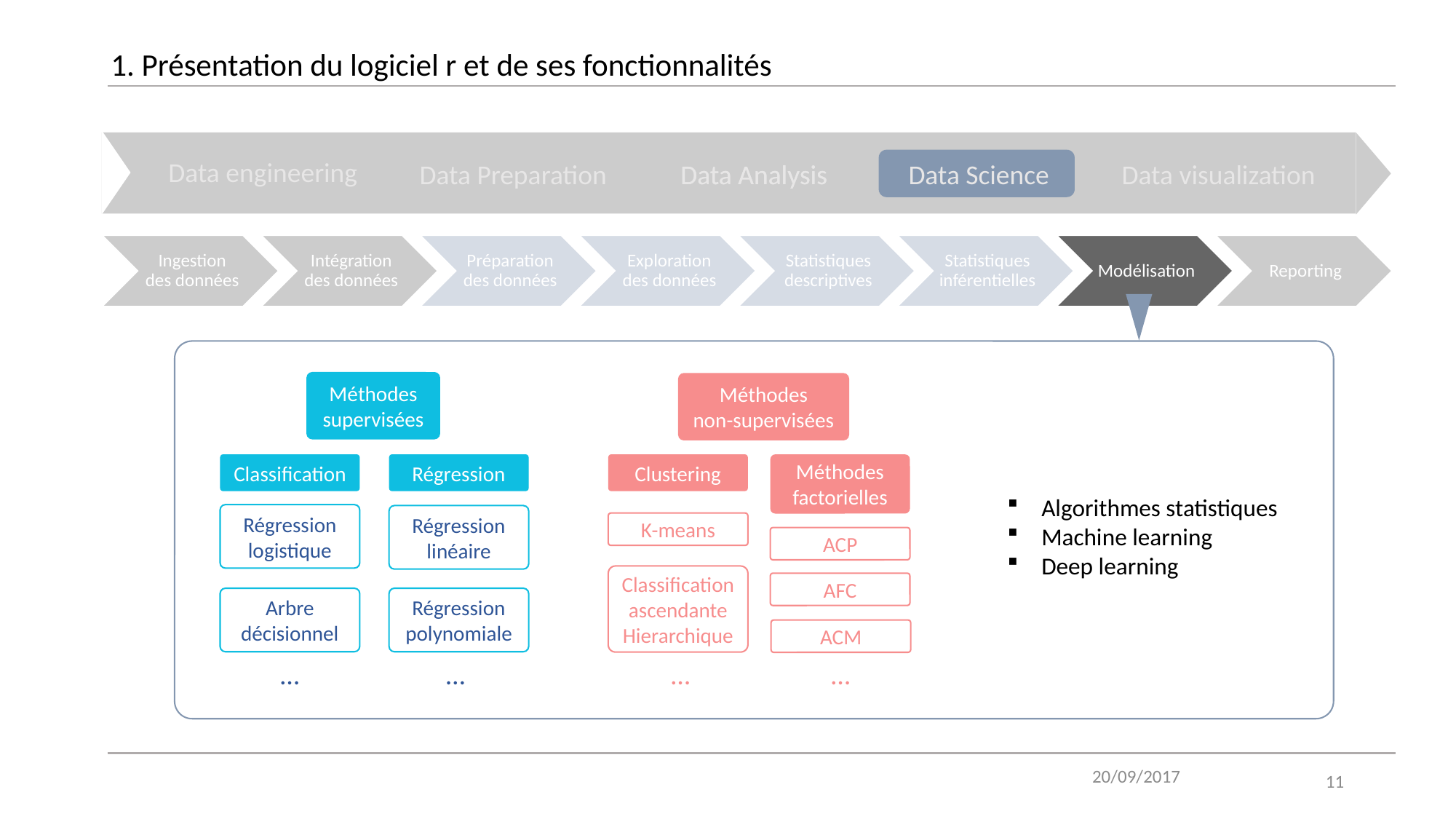

# 1. Présentation du logiciel r et de ses fonctionnalités

Data engineering
Data Preparation
Data Analysis
Data visualization
Data Science

Ingestion des données
Intégration des données
Préparation des données
Exploration des données
Statistiques descriptives
Statistiques inférentielles
Modélisation
Reporting

Data Analysis
Data Science

Méthodes
supervisées
Méthodes
non-supervisées
Classification
Régression
Clustering
Méthodes factorielles
Algorithmes statistiques
Machine learning
Deep learning
Régression logistique
Régression linéaire
K-means
ACP
Classification ascendante Hierarchique
AFC
Arbre décisionnel
Régression polynomiale
ACM
…
…
…
…
20/09/2017
11